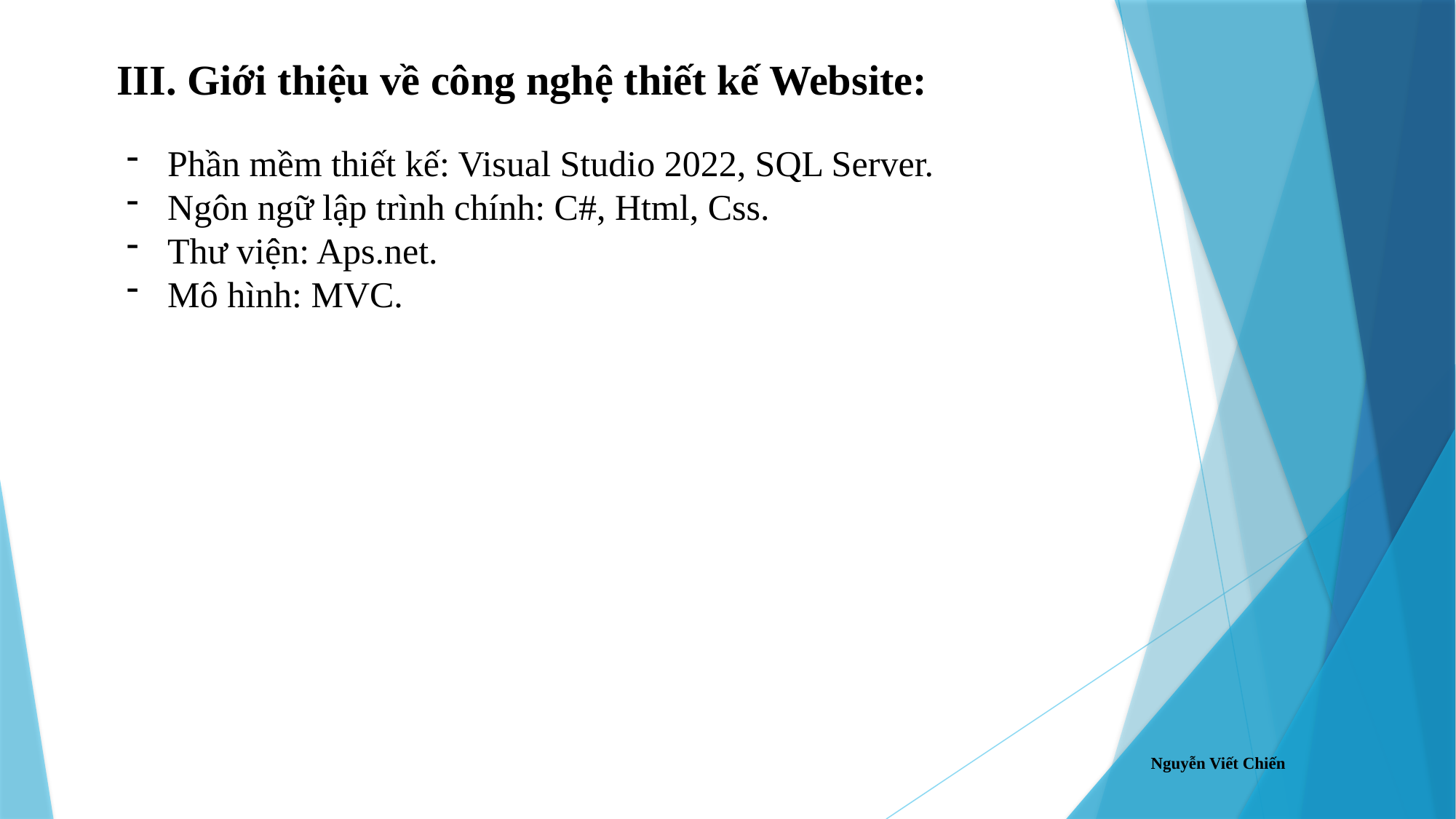

III. Giới thiệu về công nghệ thiết kế Website:
Phần mềm thiết kế: Visual Studio 2022, SQL Server.
Ngôn ngữ lập trình chính: C#, Html, Css.
Thư viện: Aps.net.
Mô hình: MVC.
Nguyễn Viết Chiến